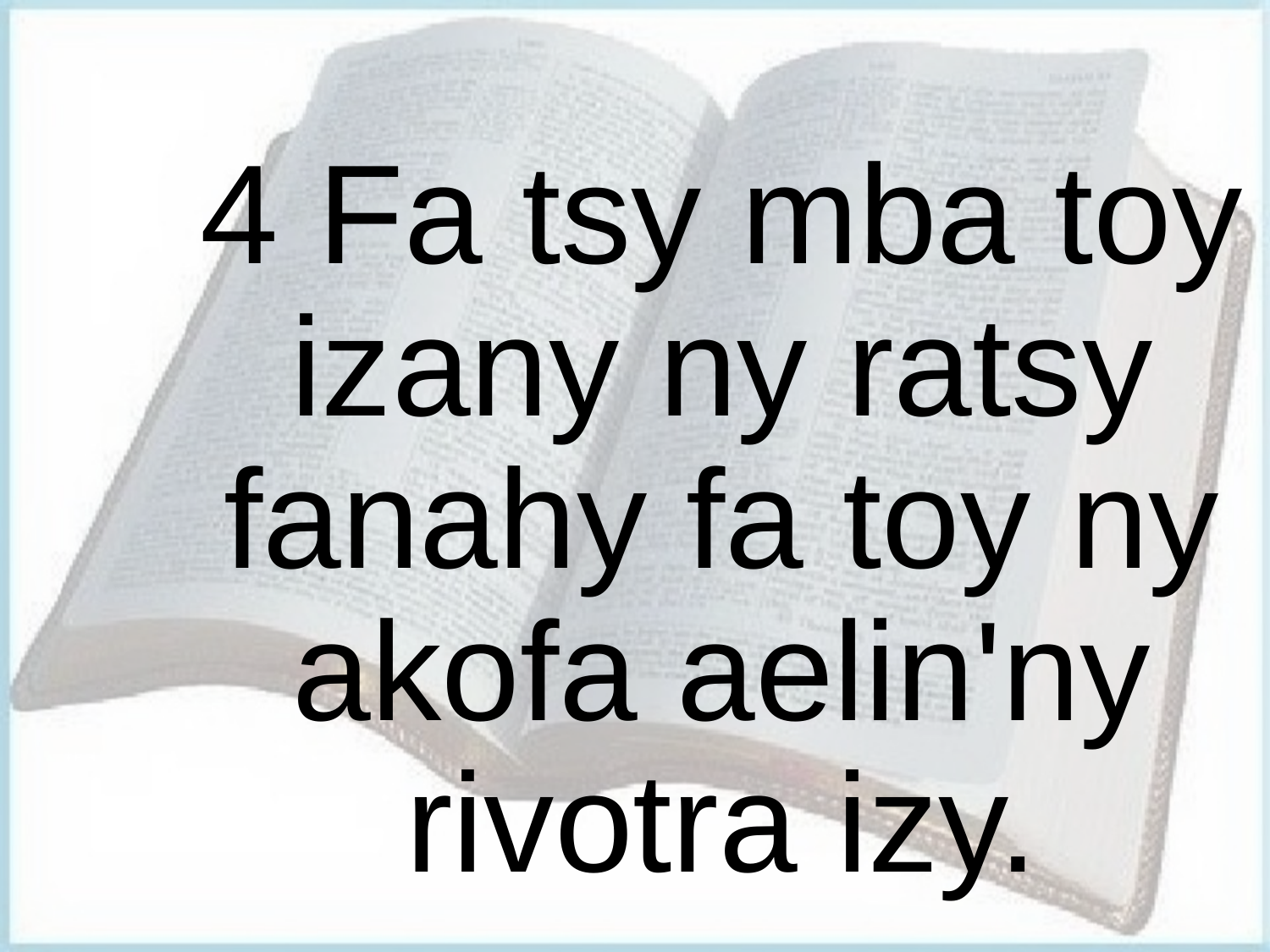

# 4 Fa tsy mba toy izany ny ratsy fanahy fa toy ny akofa aelin'ny rivotra izy.